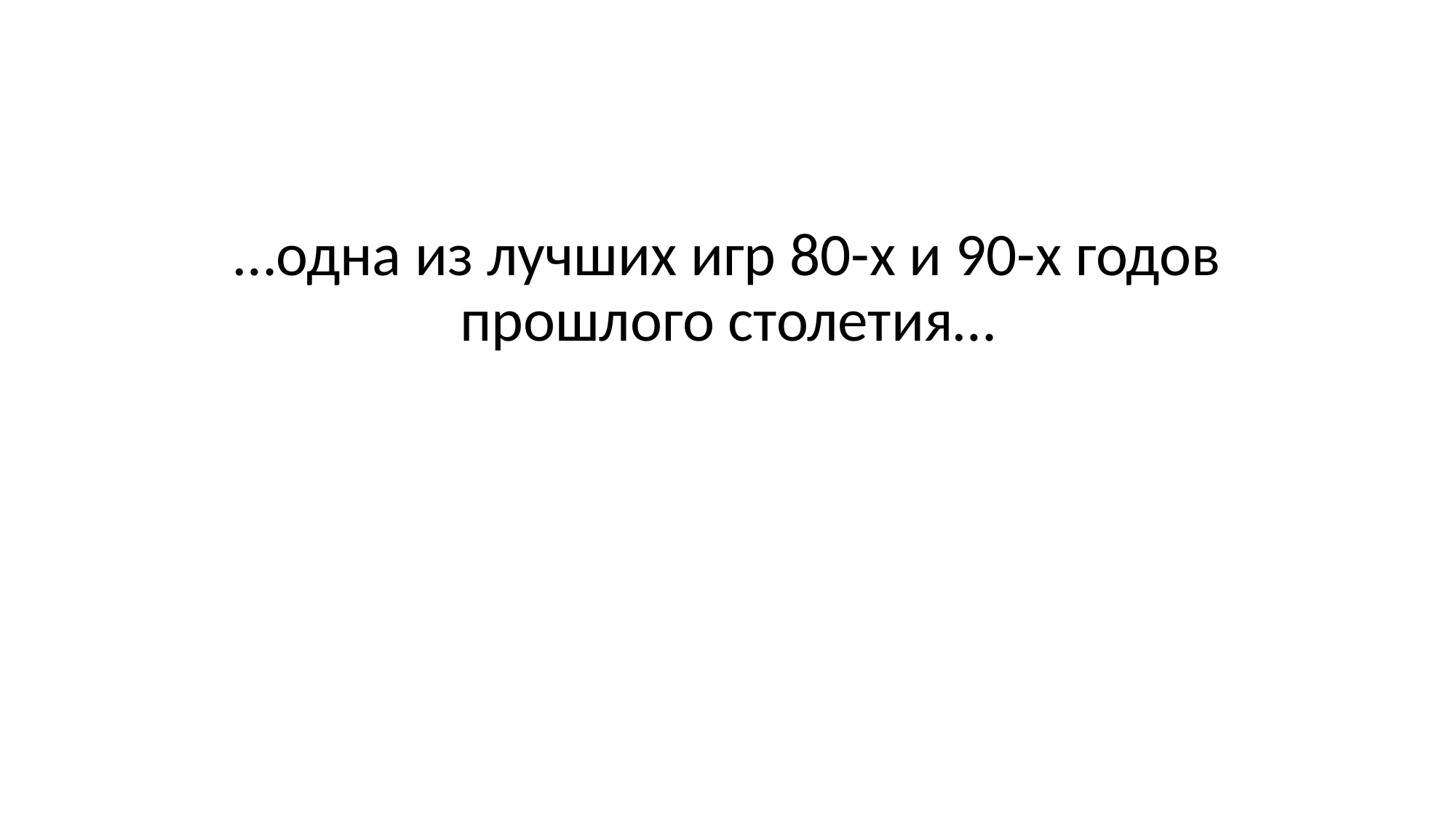

…одна из лучших игр 80-х и 90-х годов прошлого столетия…